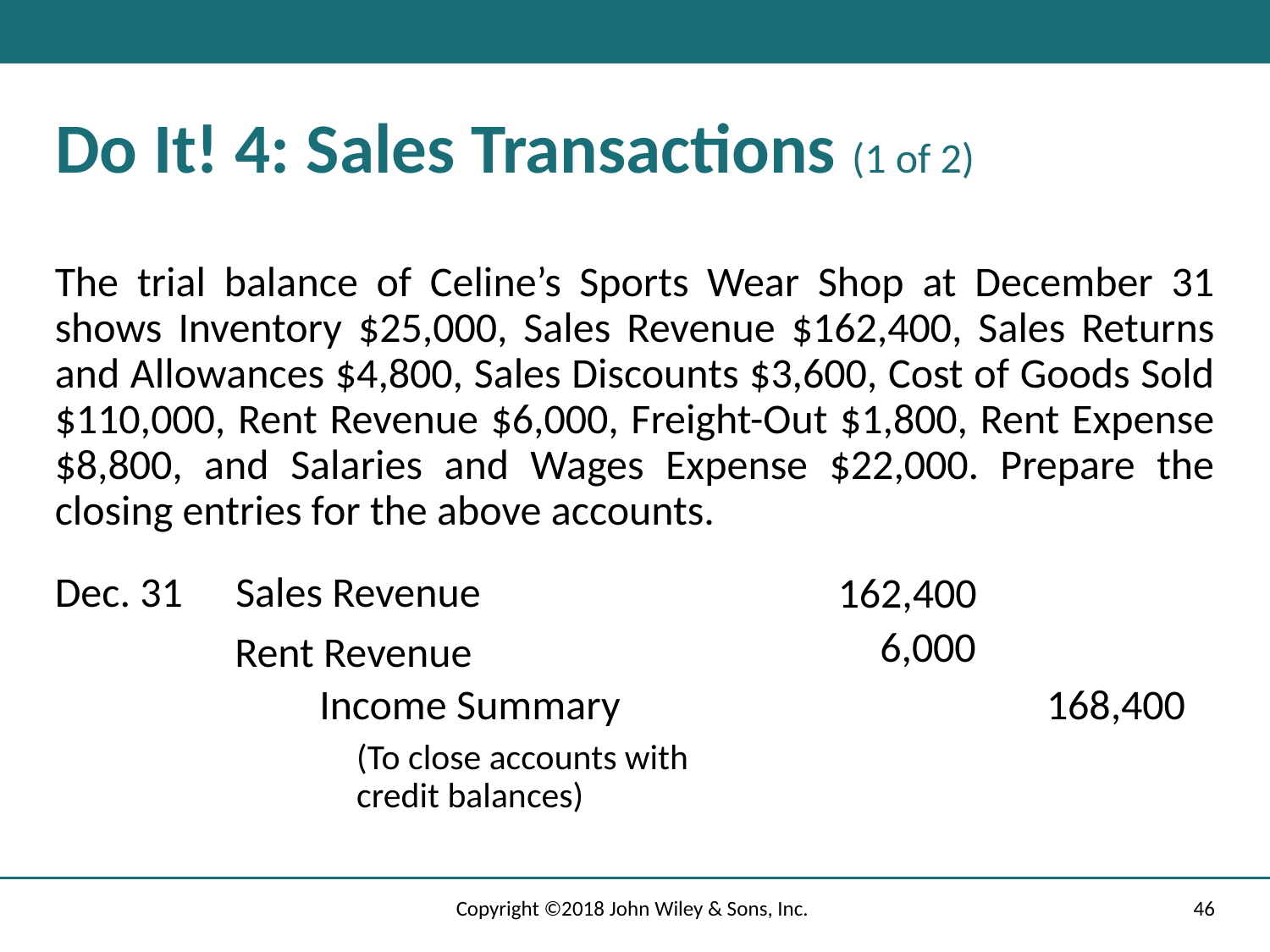

# Do It! 4: Sales Transactions (1 of 2)
The trial balance of Celine’s Sports Wear Shop at December 31 shows Inventory $25,000, Sales Revenue $162,400, Sales Returns and Allowances $4,800, Sales Discounts $3,600, Cost of Goods Sold $110,000, Rent Revenue $6,000, Freight-Out $1,800, Rent Expense $8,800, and Salaries and Wages Expense $22,000. Prepare the closing entries for the above accounts.
Dec. 31
Sales Revenue
162,400
6,000
Rent Revenue
Income Summary
(To close accounts with credit balances)
168,400
Copyright ©2018 John Wiley & Sons, Inc.
46